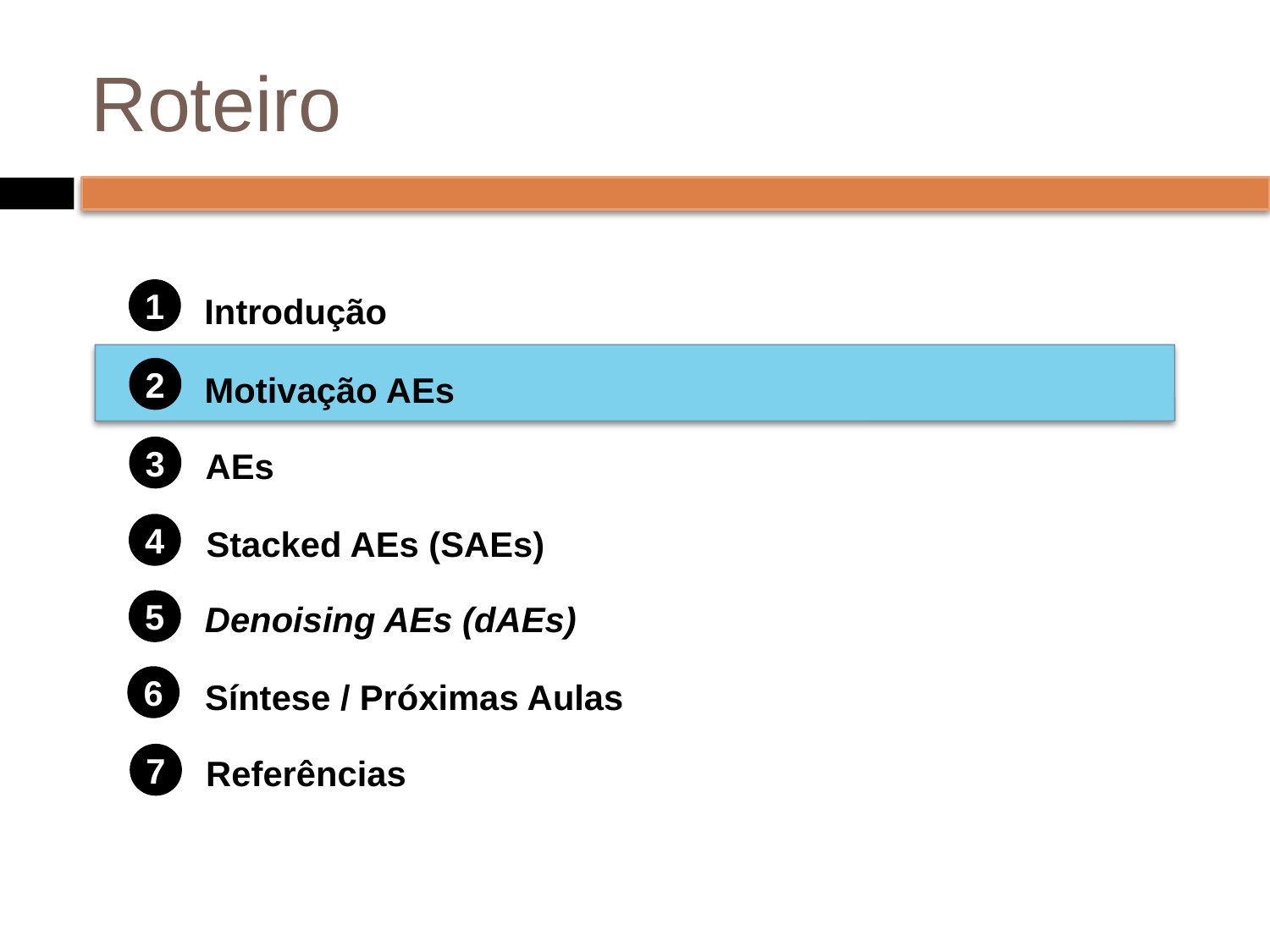

# Roteiro
1

Introdução
1.
1.

2

Motivação AEs
3

AEs
4

Stacked AEs (SAEs)
5

Denoising AEs (dAEs)
6

Síntese / Próximas Aulas
7

Referências
10